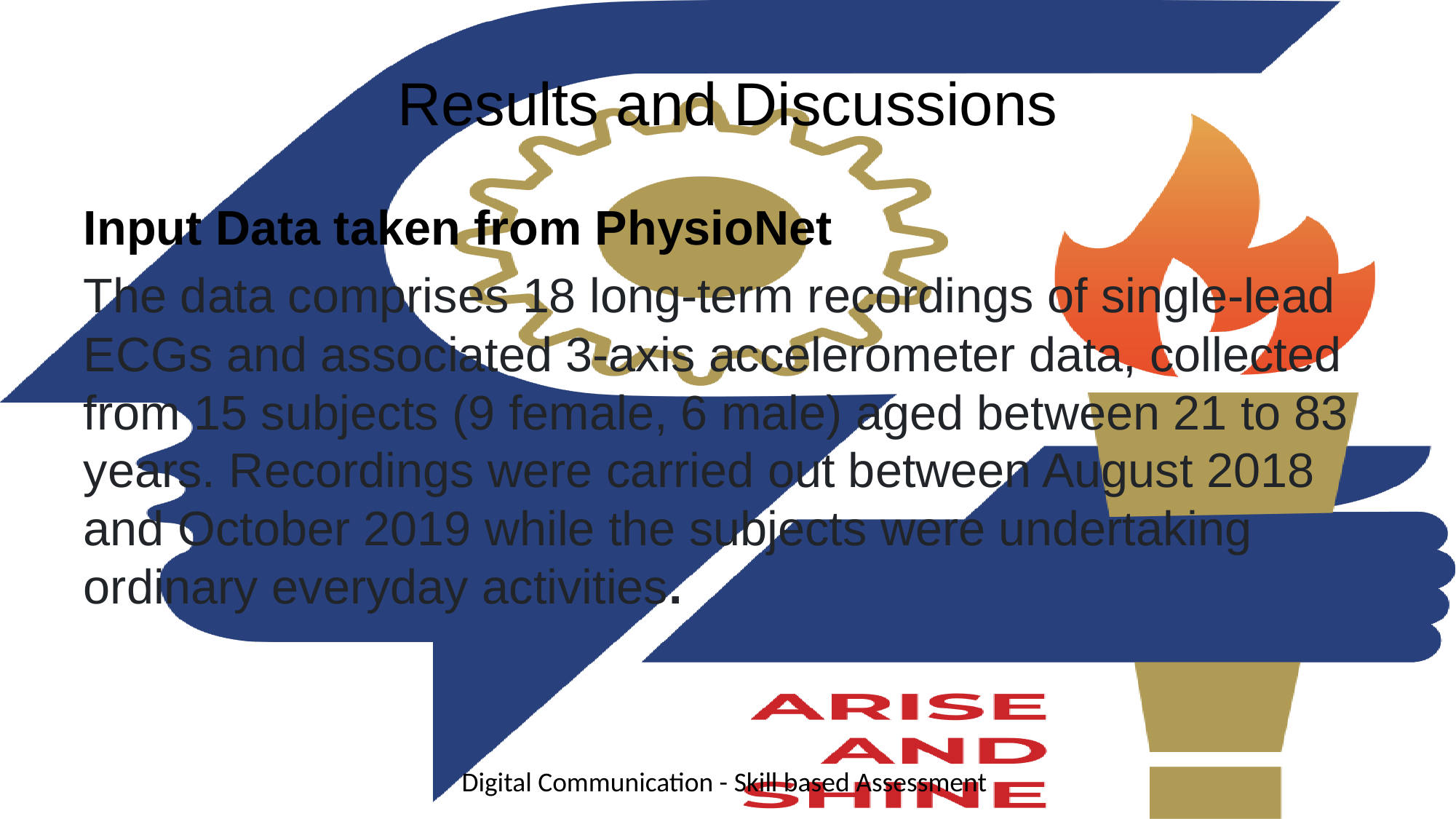

# Results and Discussions
Input Data taken from PhysioNet
The data comprises 18 long-term recordings of single-lead ECGs and associated 3-axis accelerometer data, collected from 15 subjects (9 female, 6 male) aged between 21 to 83 years. Recordings were carried out between August 2018 and October 2019 while the subjects were undertaking ordinary everyday activities.
Digital Communication - Skill based Assessment